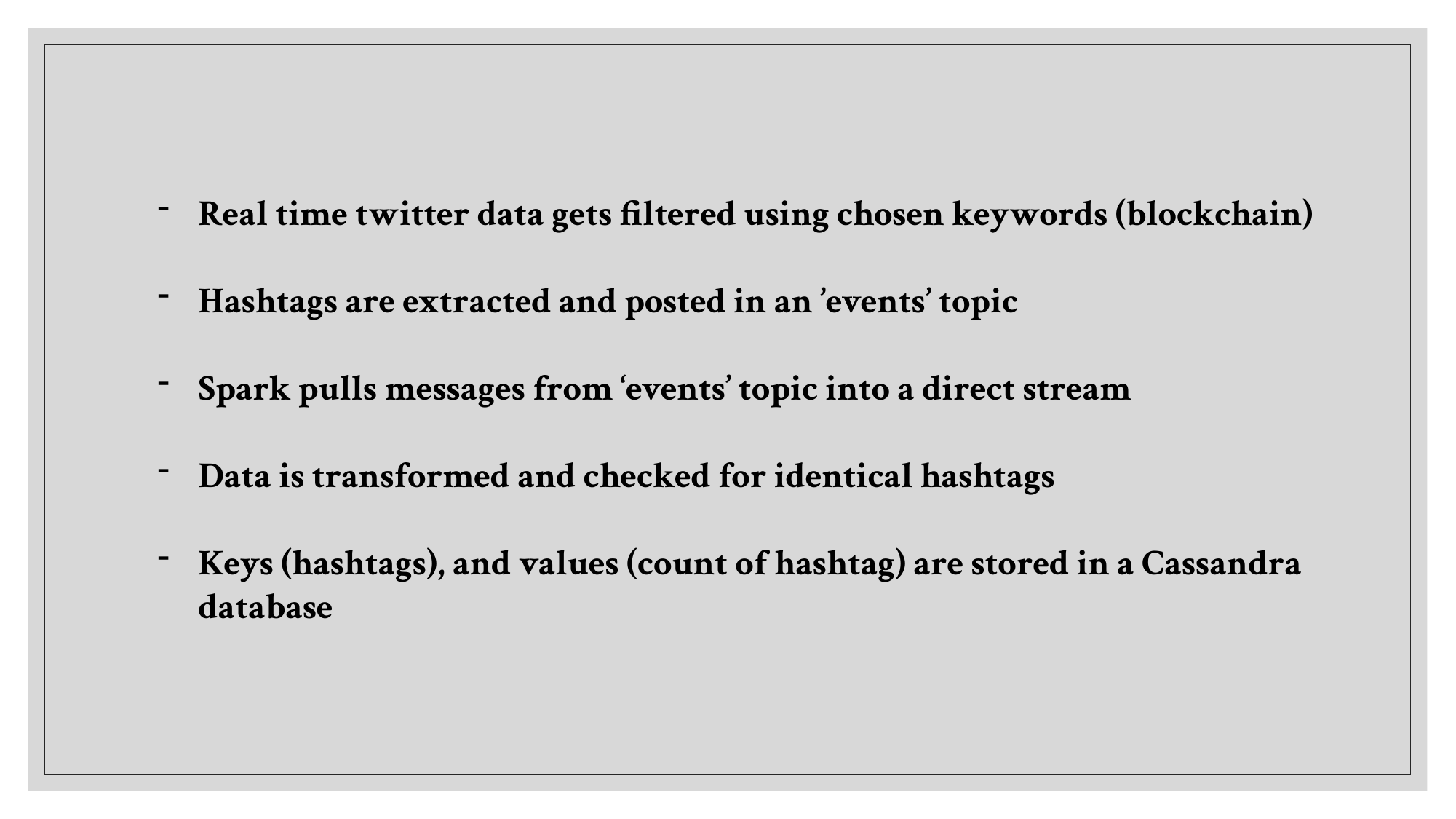

Real time twitter data gets filtered using chosen keywords (blockchain)

Hashtags are extracted and posted in an ’events’ topic

Spark pulls messages from ‘events’ topic into a direct stream

Data is transformed and checked for identical hashtags

Keys (hashtags), and values (count of hashtag) are stored in a Cassandra database